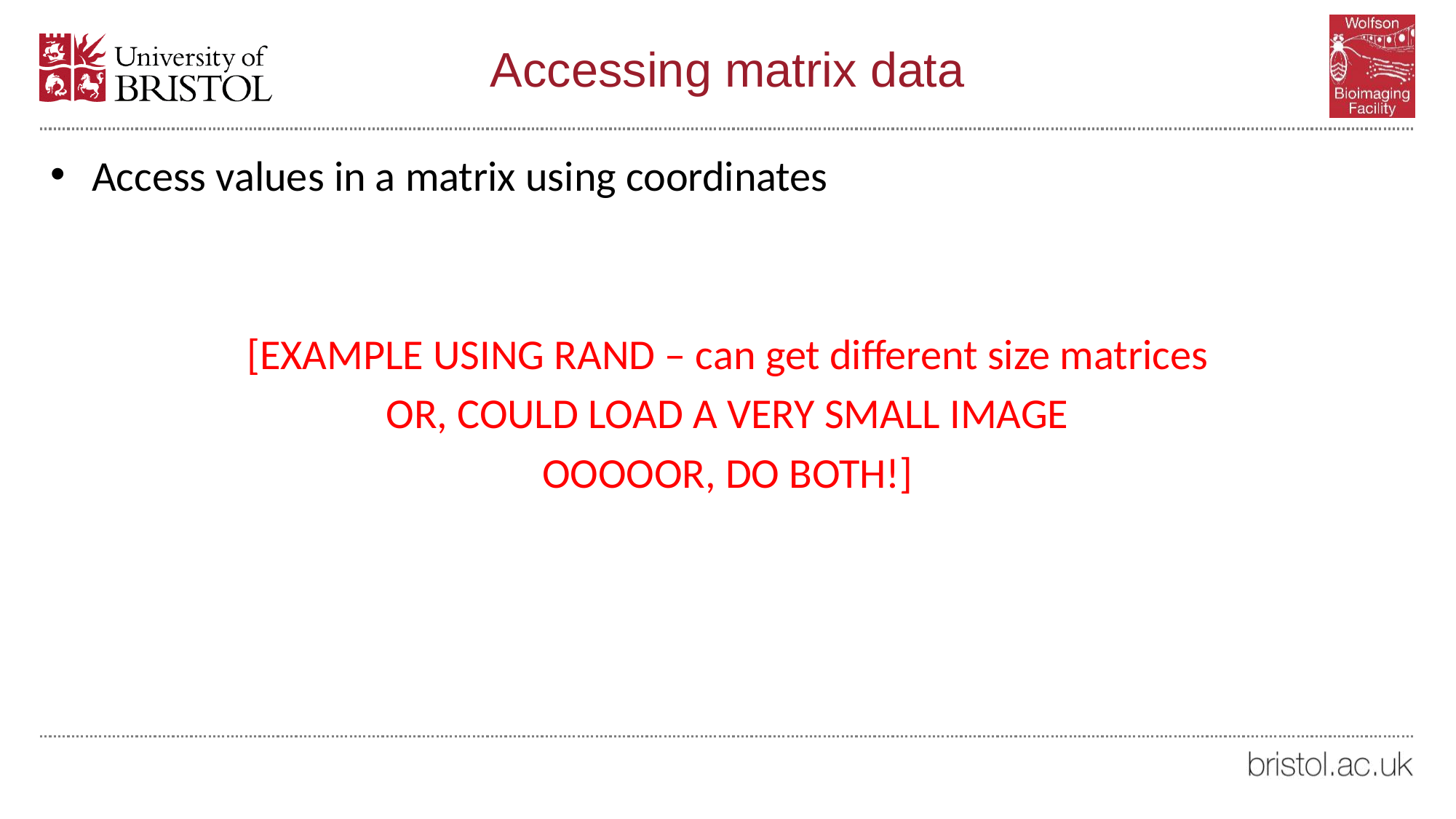

# Accessing matrix data
Access values in a matrix using coordinates

[EXAMPLE USING RAND – can get different size matrices
OR, COULD LOAD A VERY SMALL IMAGE
OOOOOR, DO BOTH!]